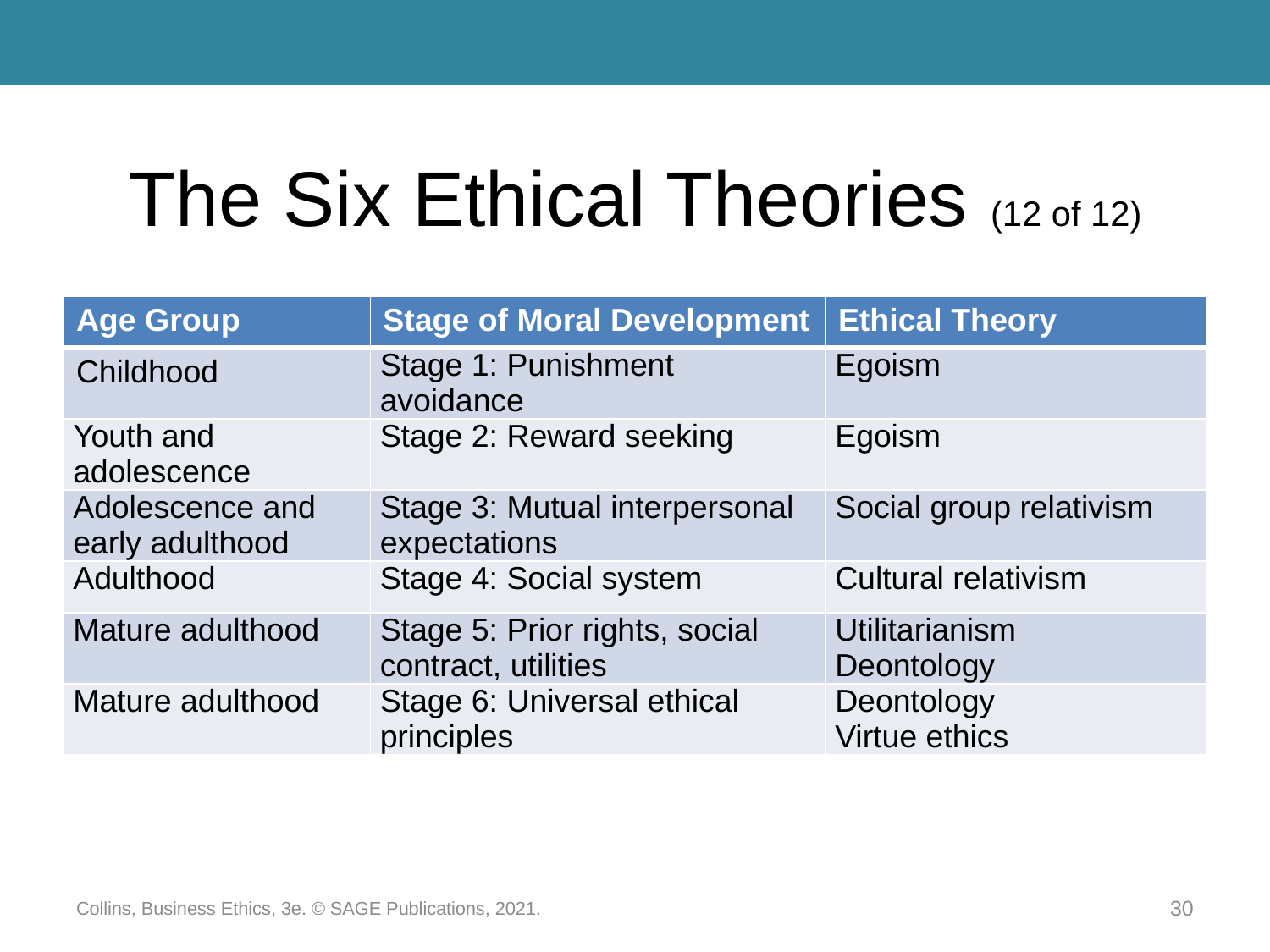

# The Six Ethical Theories (12 of 12)
| Age Group | Stage of Moral Development | Ethical Theory |
| --- | --- | --- |
| Childhood | Stage 1: Punishment avoidance | Egoism |
| Youth and adolescence | Stage 2: Reward seeking | Egoism |
| Adolescence and early adulthood | Stage 3: Mutual interpersonal expectations | Social group relativism |
| Adulthood | Stage 4: Social system | Cultural relativism |
| Mature adulthood | Stage 5: Prior rights, social contract, utilities | Utilitarianism Deontology |
| Mature adulthood | Stage 6: Universal ethical principles | Deontology Virtue ethics |
Collins, Business Ethics, 3e. © SAGE Publications, 2021.
30